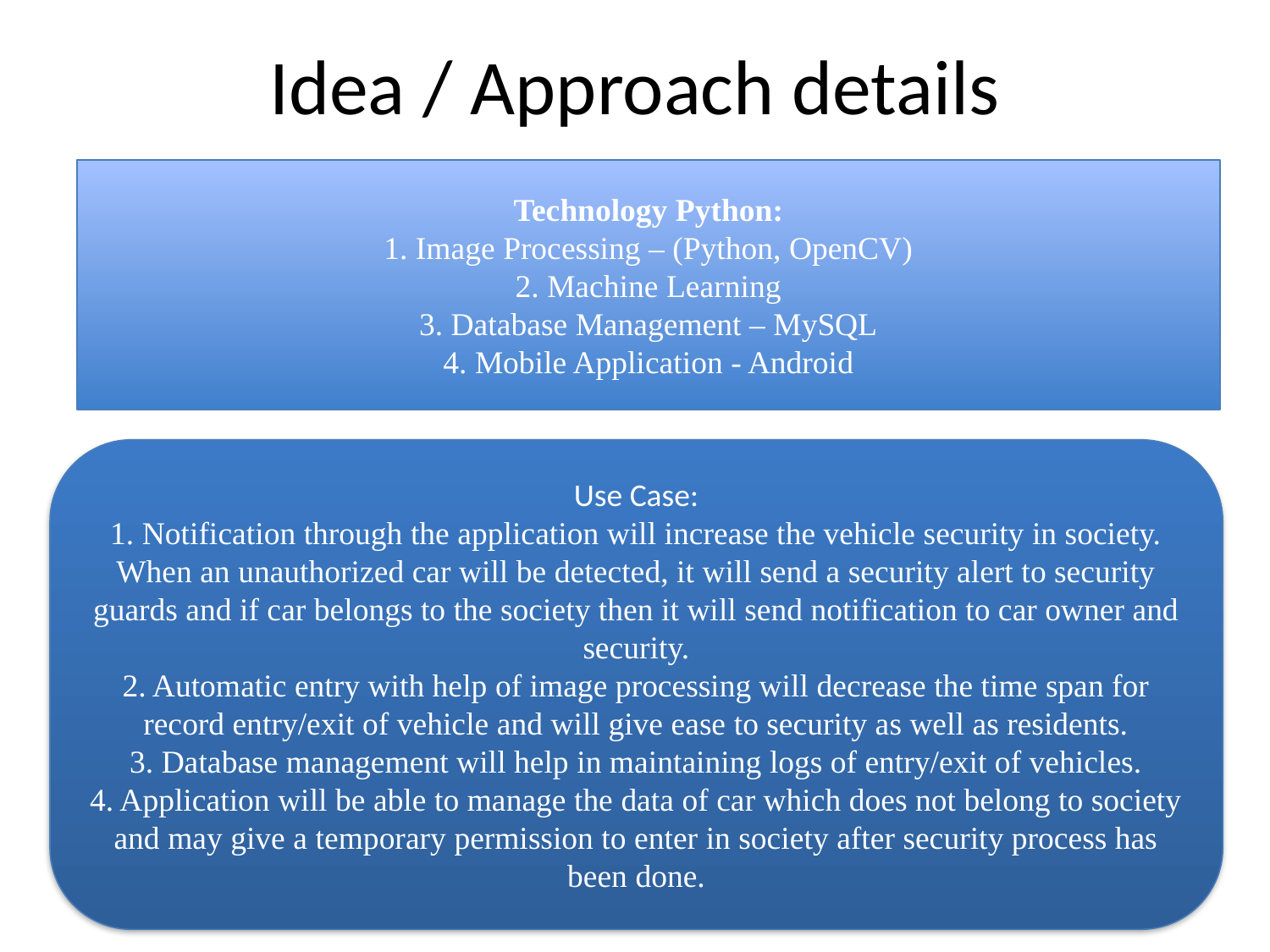

Idea / Approach details
Technology Python:
1. Image Processing – (Python, OpenCV)
2. Machine Learning
3. Database Management – MySQL
4. Mobile Application - Android
Use Case:
1. Notification through the application will increase the vehicle security in society. When an unauthorized car will be detected, it will send a security alert to security guards and if car belongs to the society then it will send notification to car owner and security.
2. Automatic entry with help of image processing will decrease the time span for record entry/exit of vehicle and will give ease to security as well as residents.
3. Database management will help in maintaining logs of entry/exit of vehicles.
4. Application will be able to manage the data of car which does not belong to society and may give a temporary permission to enter in society after security process has been done.